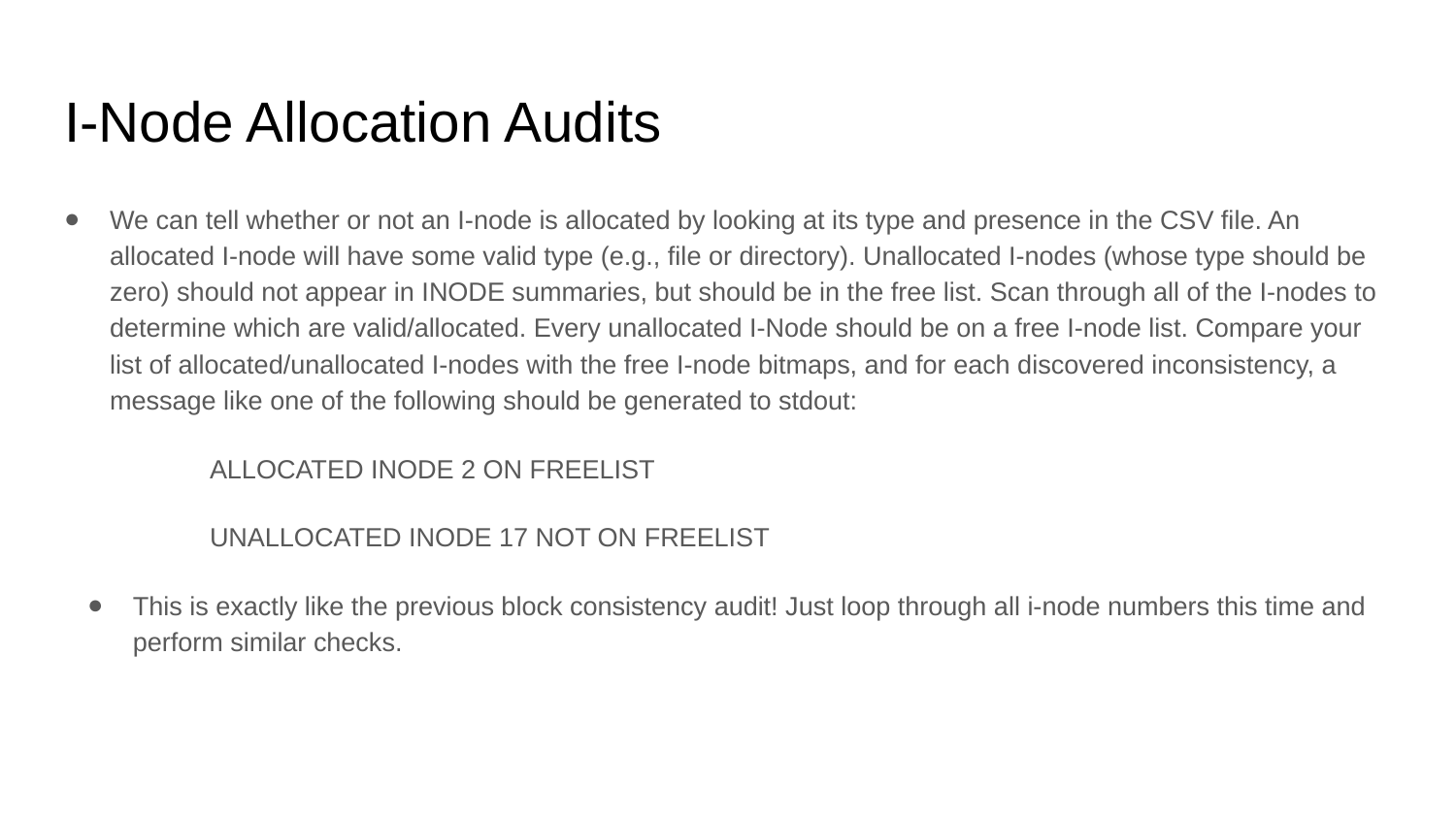

# I-Node Allocation Audits
We can tell whether or not an I-node is allocated by looking at its type and presence in the CSV file. An allocated I-node will have some valid type (e.g., file or directory). Unallocated I-nodes (whose type should be zero) should not appear in INODE summaries, but should be in the free list. Scan through all of the I-nodes to determine which are valid/allocated. Every unallocated I-Node should be on a free I-node list. Compare your list of allocated/unallocated I-nodes with the free I-node bitmaps, and for each discovered inconsistency, a message like one of the following should be generated to stdout:
	ALLOCATED INODE 2 ON FREELIST
	UNALLOCATED INODE 17 NOT ON FREELIST
This is exactly like the previous block consistency audit! Just loop through all i-node numbers this time and perform similar checks.